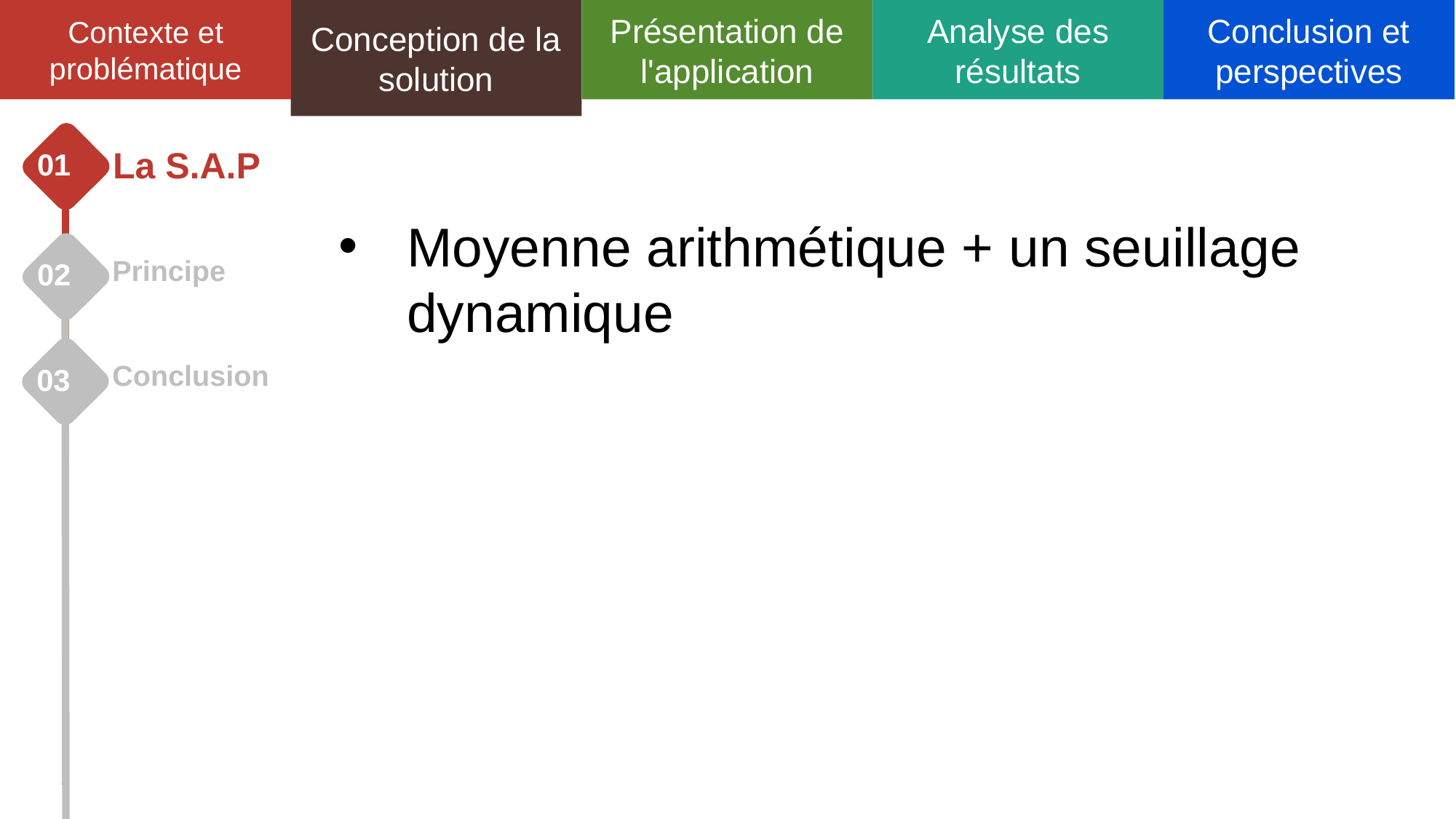

Contexte et problématique
Conception de la solution
Présentation de l'application
Analyse des résultats
Conclusion et perspectives
01
La S.A.P
Moyenne arithmétique + un seuillage dynamique
02
Principe
03
Conclusion